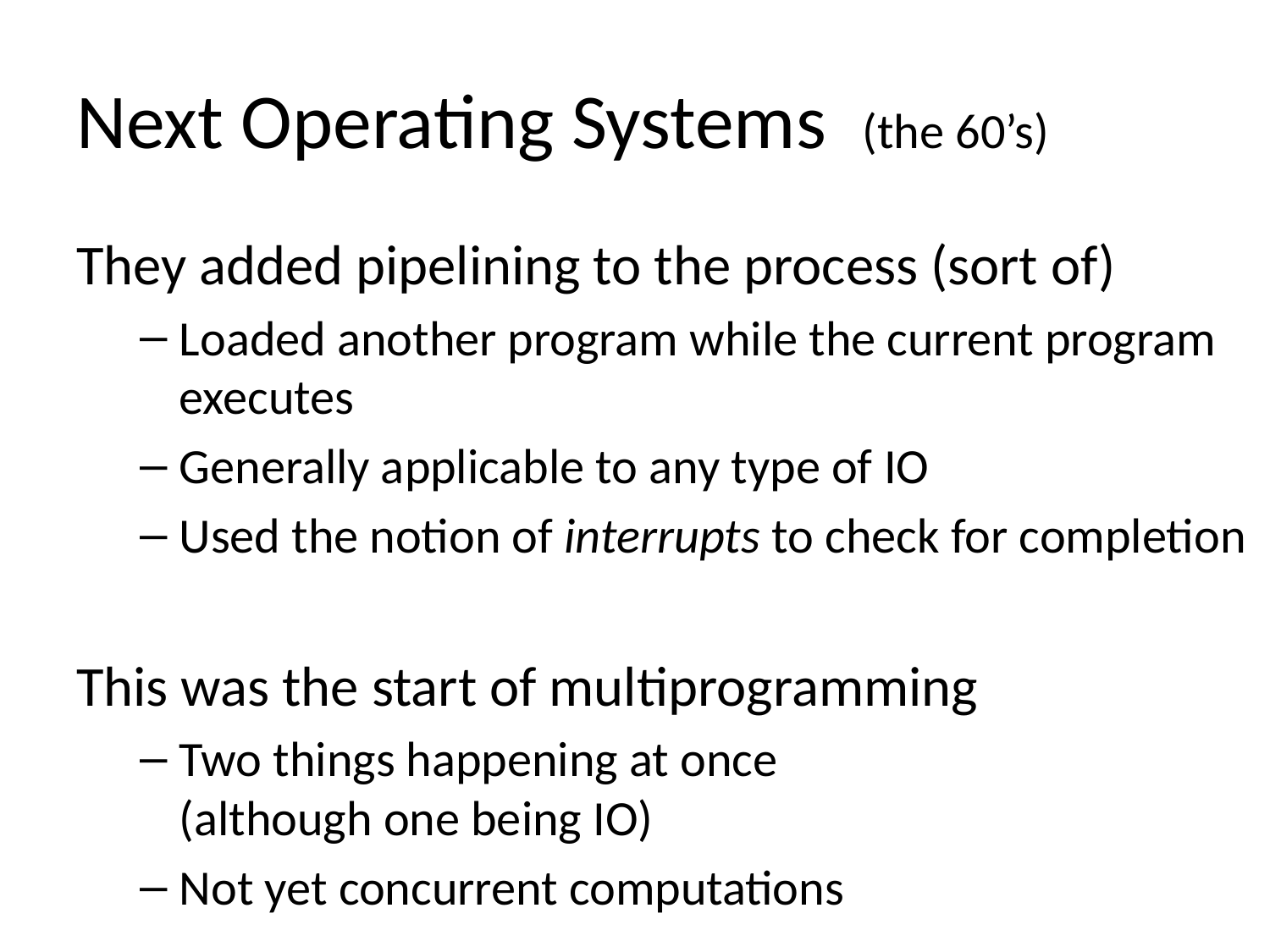

# Next Operating Systems  (the 60’s)
They added pipelining to the process (sort of)
Loaded another program while the current program executes
Generally applicable to any type of IO
Used the notion of interrupts to check for completion

This was the start of multiprogramming
Two things happening at once
(although one being IO)
Not yet concurrent computations